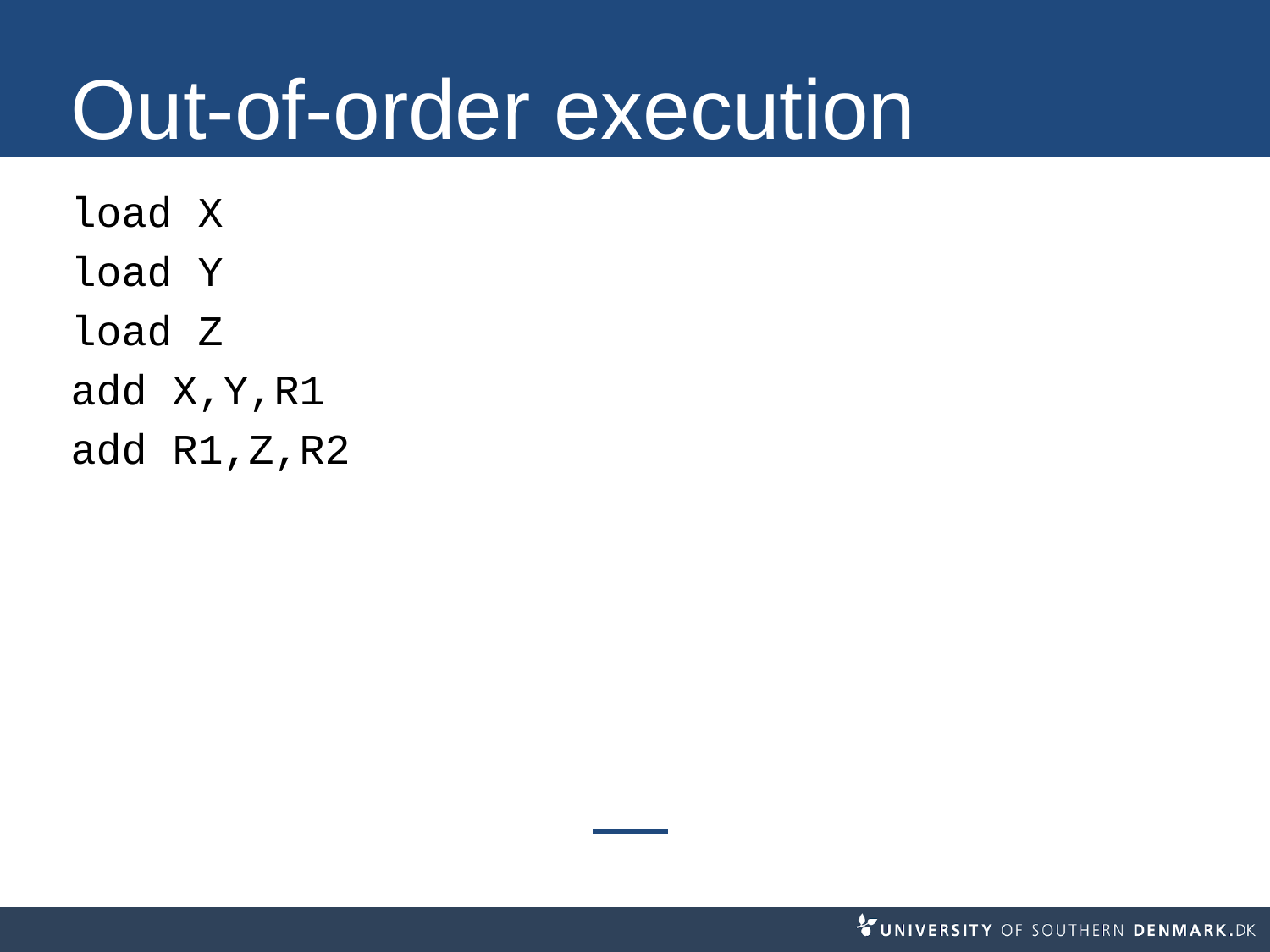

# Out-of-order execution
load X
load Y
load Z
add X,Y,R1
add R1,Z,R2